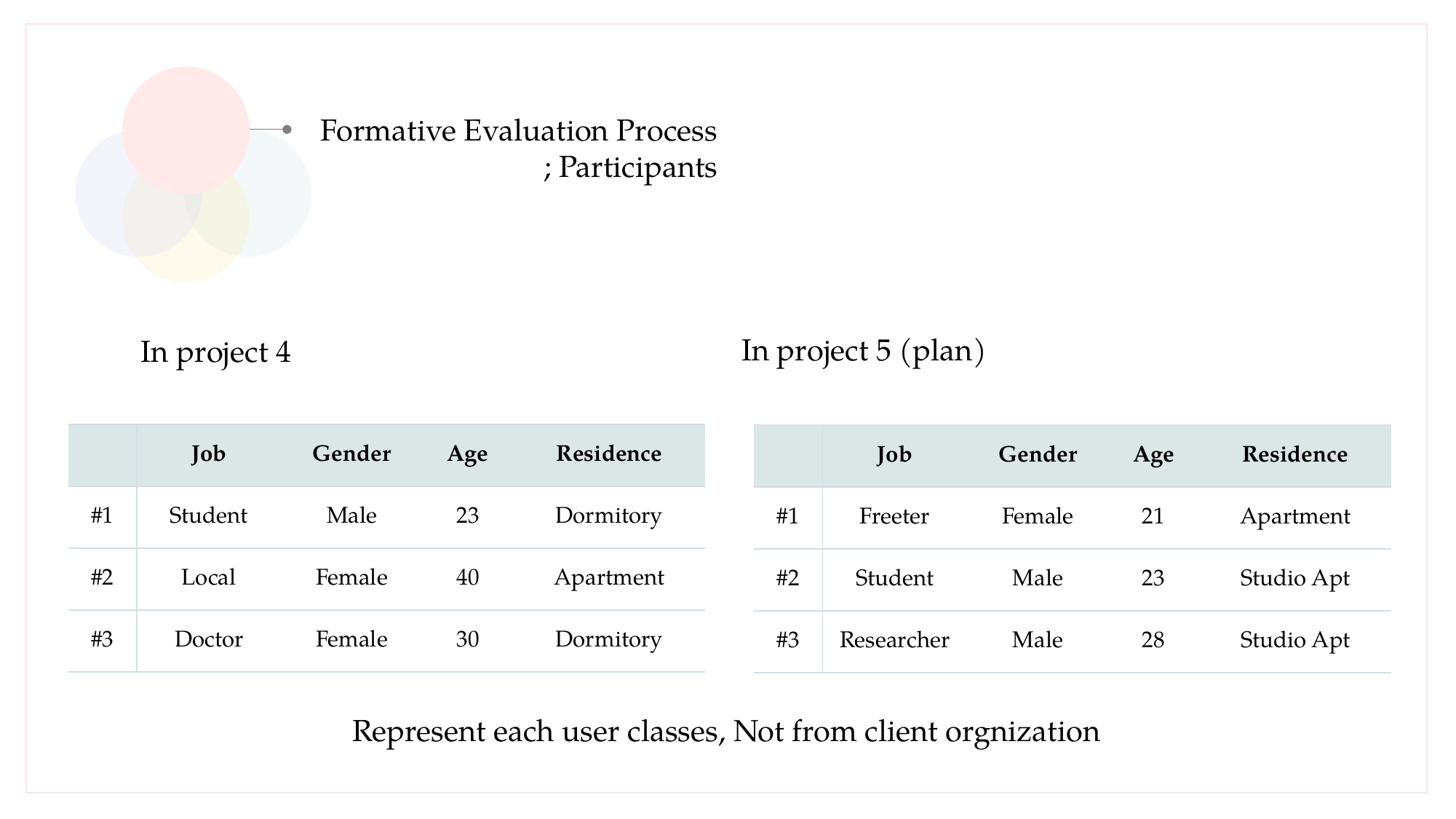

Formative Evaluation Process
; Participants

In project 5 (plan)
In project 4
|  | Job | Gender | Age | Residence |
| --- | --- | --- | --- | --- |
| #1 | Student | Male | 23 | Dormitory |
| #2 | Local | Female | 40 | Apartment |
| #3 | Doctor | Female | 30 | Dormitory |
|  | Job | Gender | Age | Residence |
| --- | --- | --- | --- | --- |
| #1 | Freeter | Female | 21 | Apartment |
| #2 | Student | Male | 23 | Studio Apt |
| #3 | Researcher | Male | 28 | Studio Apt |
Represent each user classes, Not from client orgnization